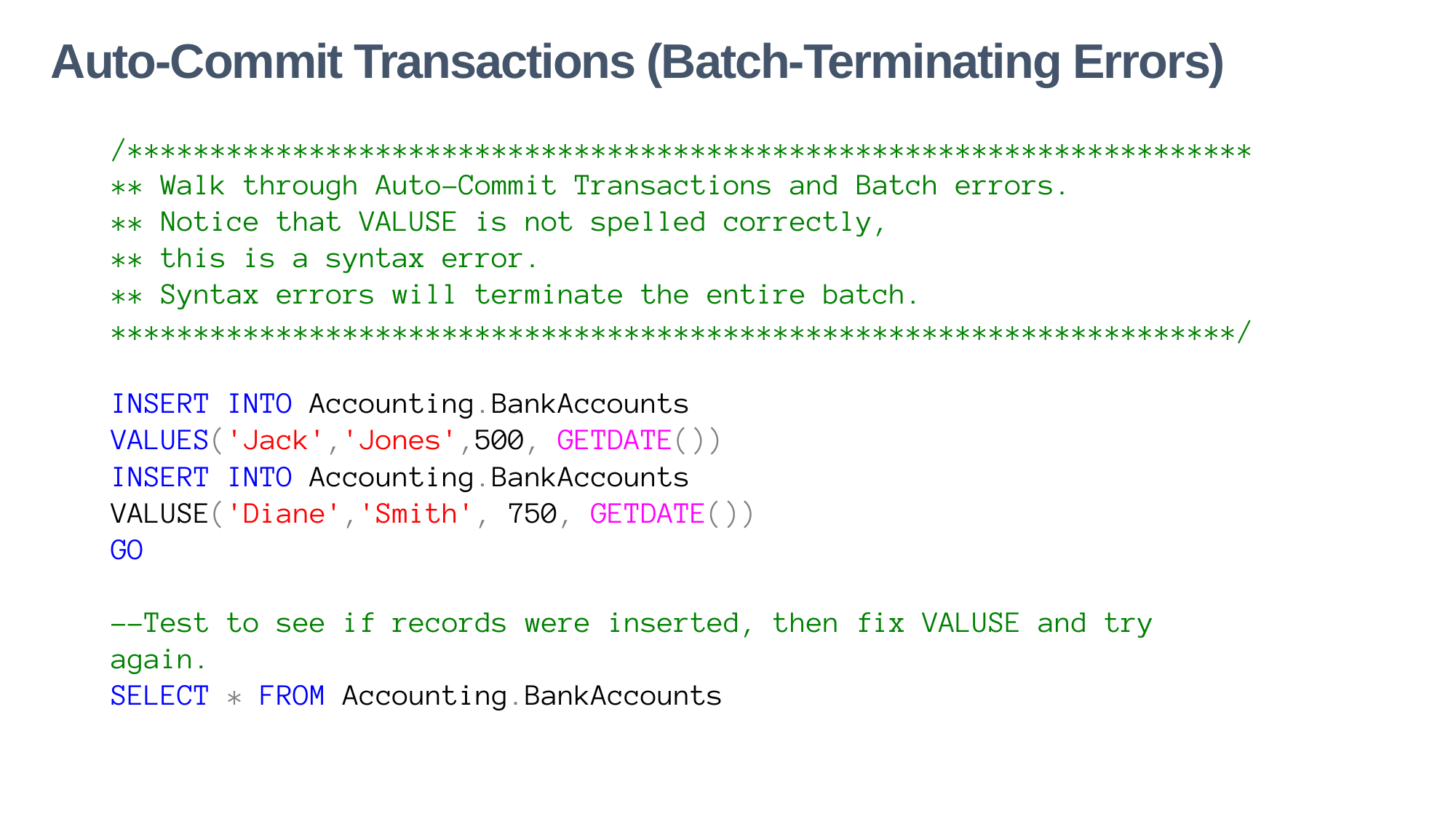

Auto-Commit Transactions (Batch-Terminating Errors)
/********************************************************************
** Walk through Auto-Commit Transactions and Batch errors.
** Notice that VALUSE is not spelled correctly,
** this is a syntax error.
** Syntax errors will terminate the entire batch.
********************************************************************/

INSERT INTO Accounting.BankAccounts
VALUES('Jack','Jones',500, GETDATE())
INSERT INTO Accounting.BankAccounts
VALUSE('Diane','Smith', 750, GETDATE())
GO

--Test to see if records were inserted, then fix VALUSE and try again.
SELECT * FROM Accounting.BankAccounts